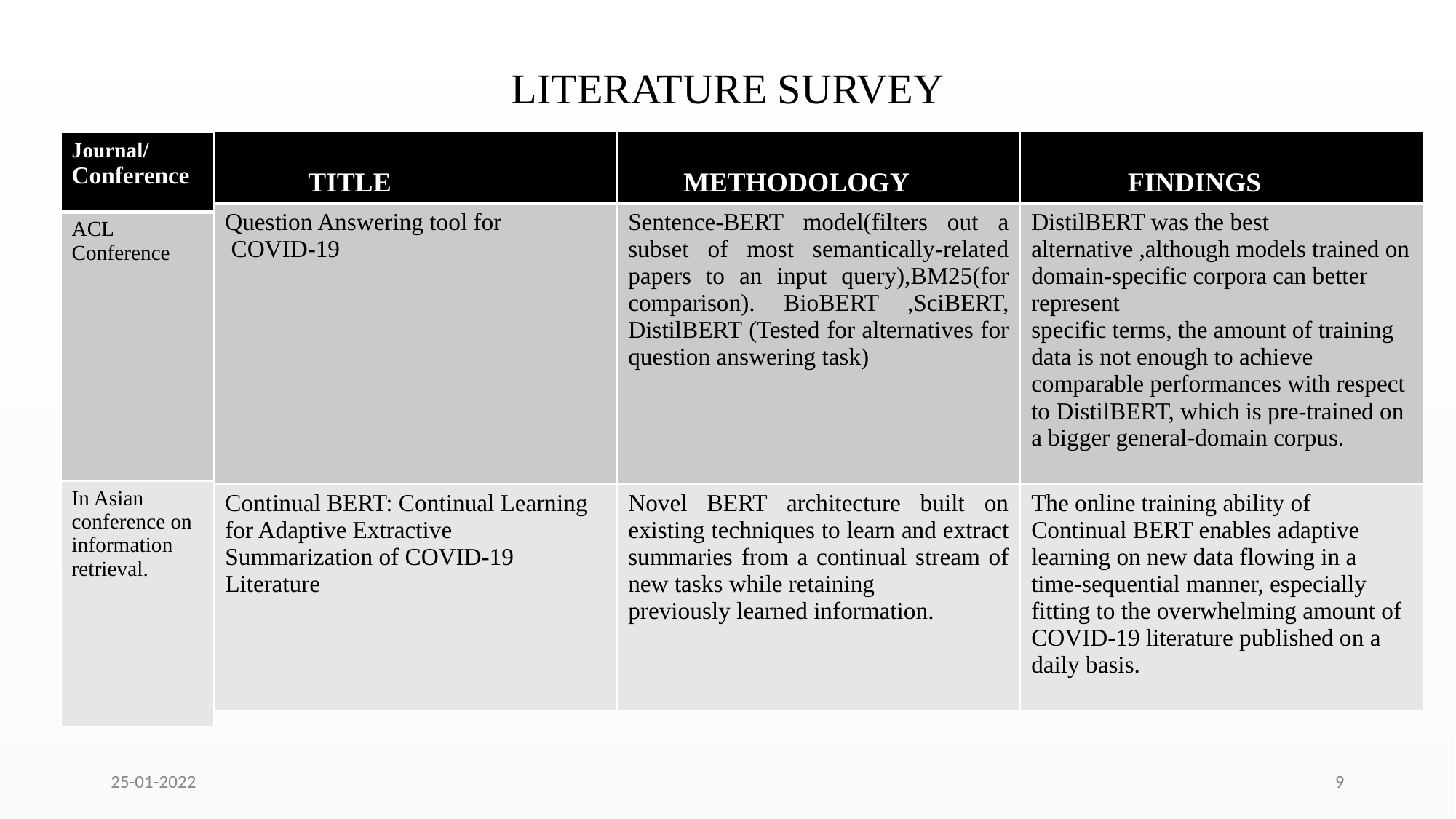

# LITERATURE SURVEY
| TITLE | METHODOLOGY | FINDINGS |
| --- | --- | --- |
| Question Answering tool for COVID-19 | Sentence-BERT model(filters out a subset of most semantically-related papers to an input query),BM25(for comparison). BioBERT ,SciBERT, DistilBERT (Tested for alternatives for question answering task) | DistilBERT was the best alternative ,although models trained on domain-specific corpora can better represent specific terms, the amount of training data is not enough to achieve comparable performances with respect to DistilBERT, which is pre-trained on a bigger general-domain corpus. |
| Continual BERT: Continual Learning for Adaptive Extractive Summarization of COVID-19 Literature | Novel BERT architecture built on existing techniques to learn and extract summaries from a continual stream of new tasks while retaining previously learned information. | The online training ability of Continual BERT enables adaptive learning on new data flowing in a time-sequential manner, especially fitting to the overwhelming amount of COVID-19 literature published on a daily basis. |
| Journal/ Conference |
| --- |
| ACL Conference |
| In Asian conference on information retrieval. |
25-01-2022
9